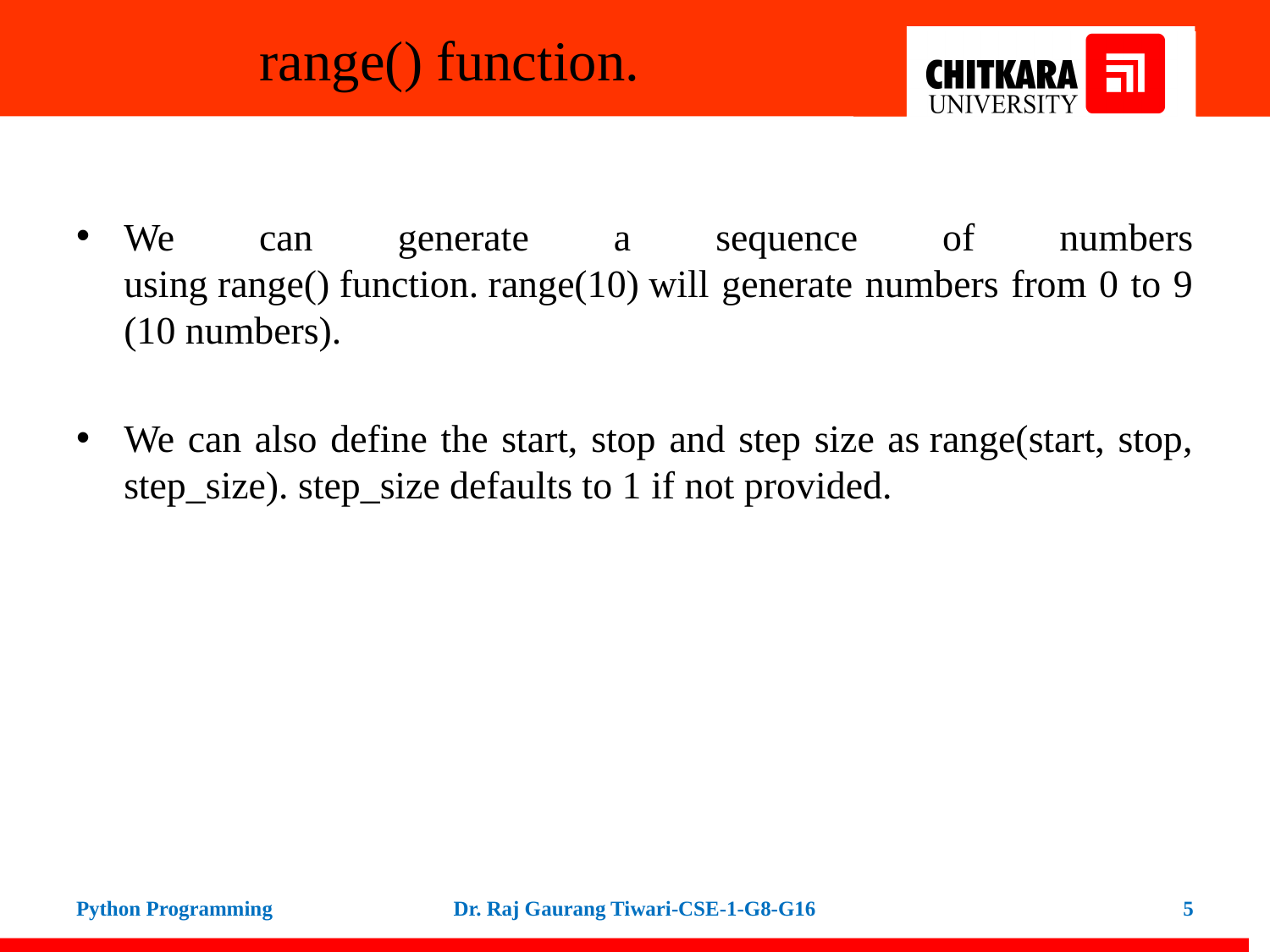

# range() function.
We can generate a sequence of numbers using range() function. range(10) will generate numbers from 0 to 9 (10 numbers).

We can also define the start, stop and step size as range(start, stop, step_size). step_size defaults to 1 if not provided.

Python Programming
Dr. Raj Gaurang Tiwari-CSE-1-G8-G16
5